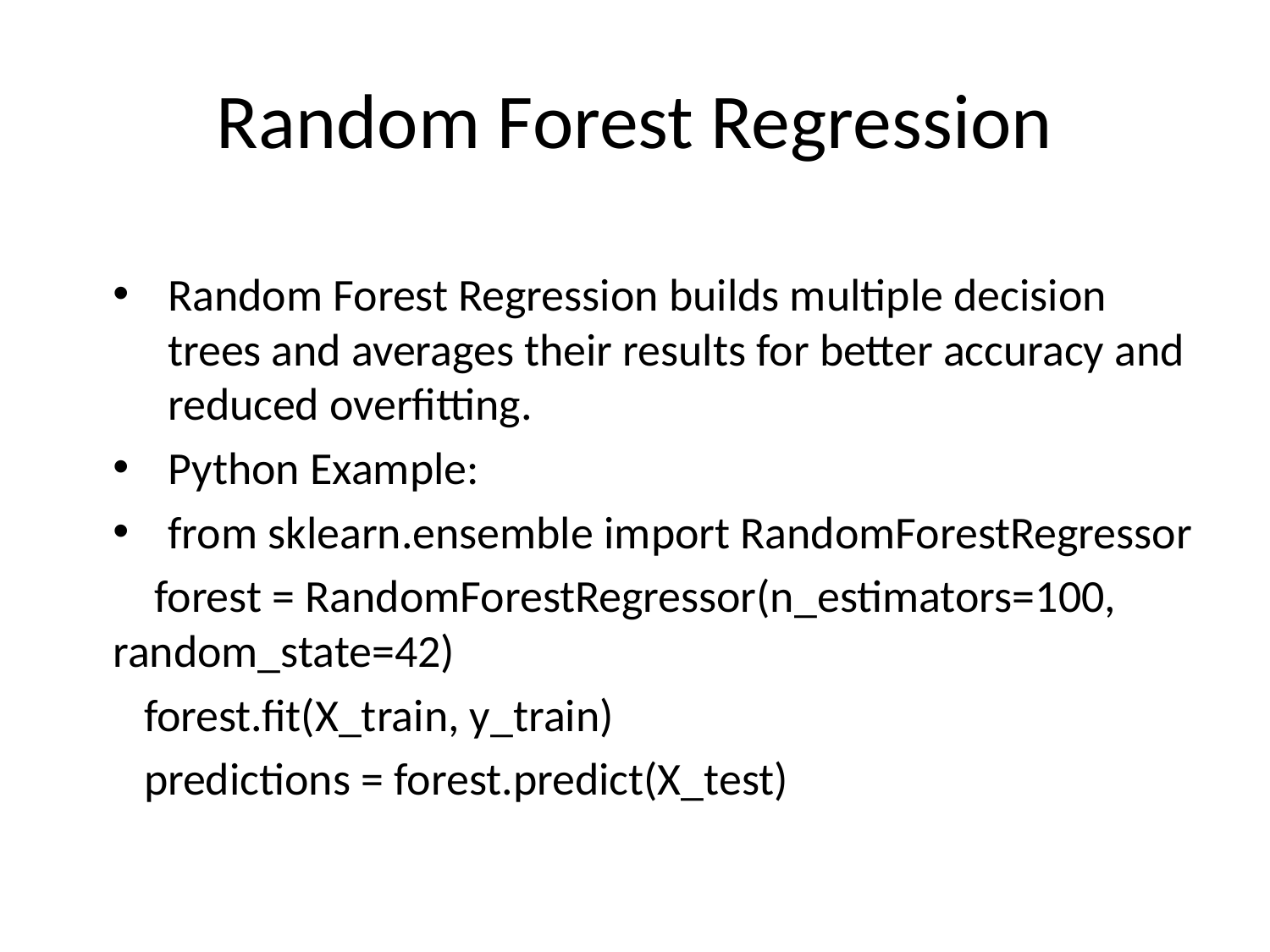

# Random Forest Regression
Random Forest Regression builds multiple decision trees and averages their results for better accuracy and reduced overfitting.
Python Example:
from sklearn.ensemble import RandomForestRegressor
    forest = RandomForestRegressor(n_estimators=100,       random_state=42)
   forest.fit(X_train, y_train)
   predictions = forest.predict(X_test)